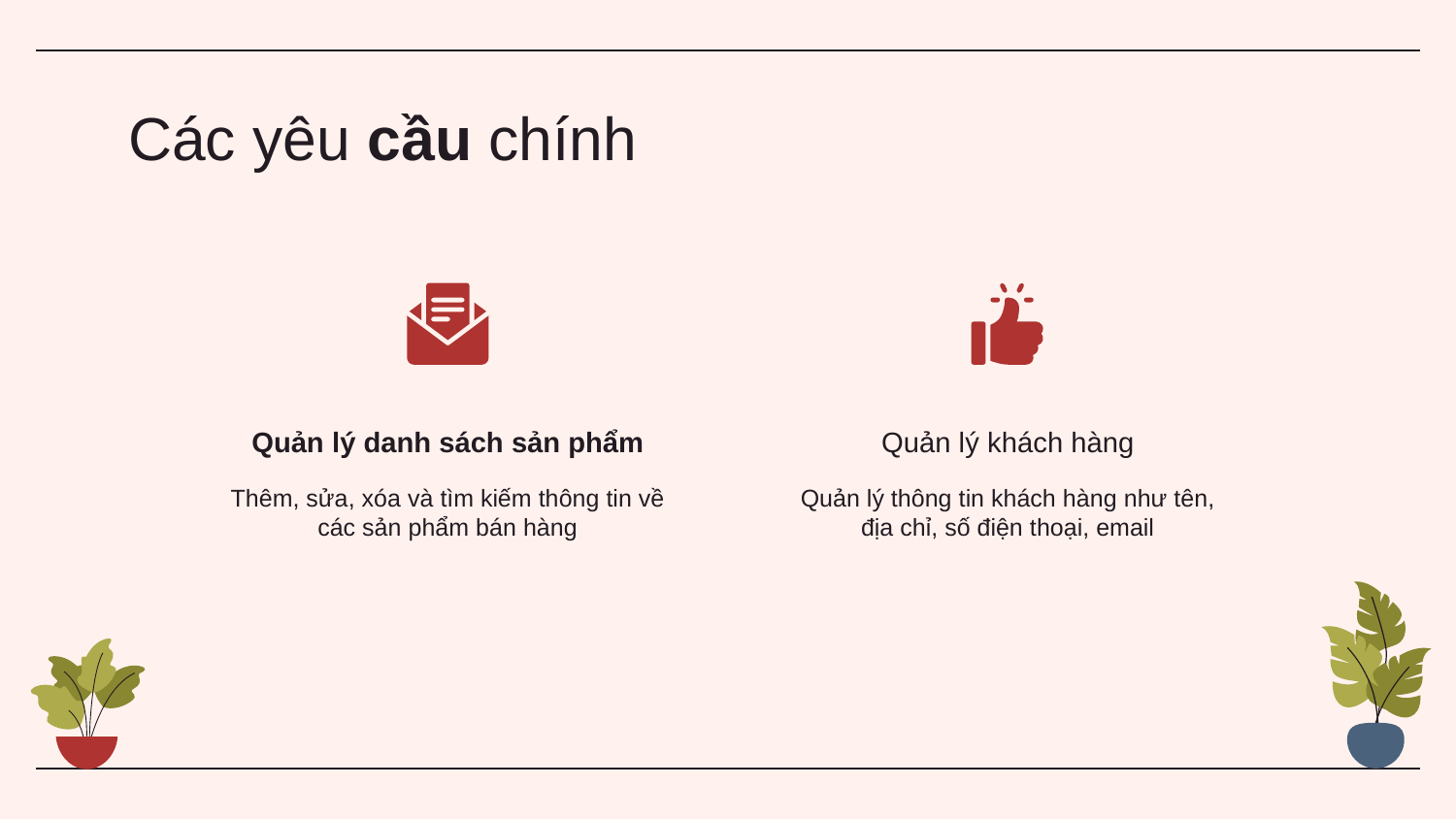

# Các yêu cầu chính

Quản lý danh sách sản phẩm
Quản lý khách hàng
Thêm, sửa, xóa và tìm kiếm thông tin về các sản phẩm bán hàng
Quản lý thông tin khách hàng như tên, địa chỉ, số điện thoại, email